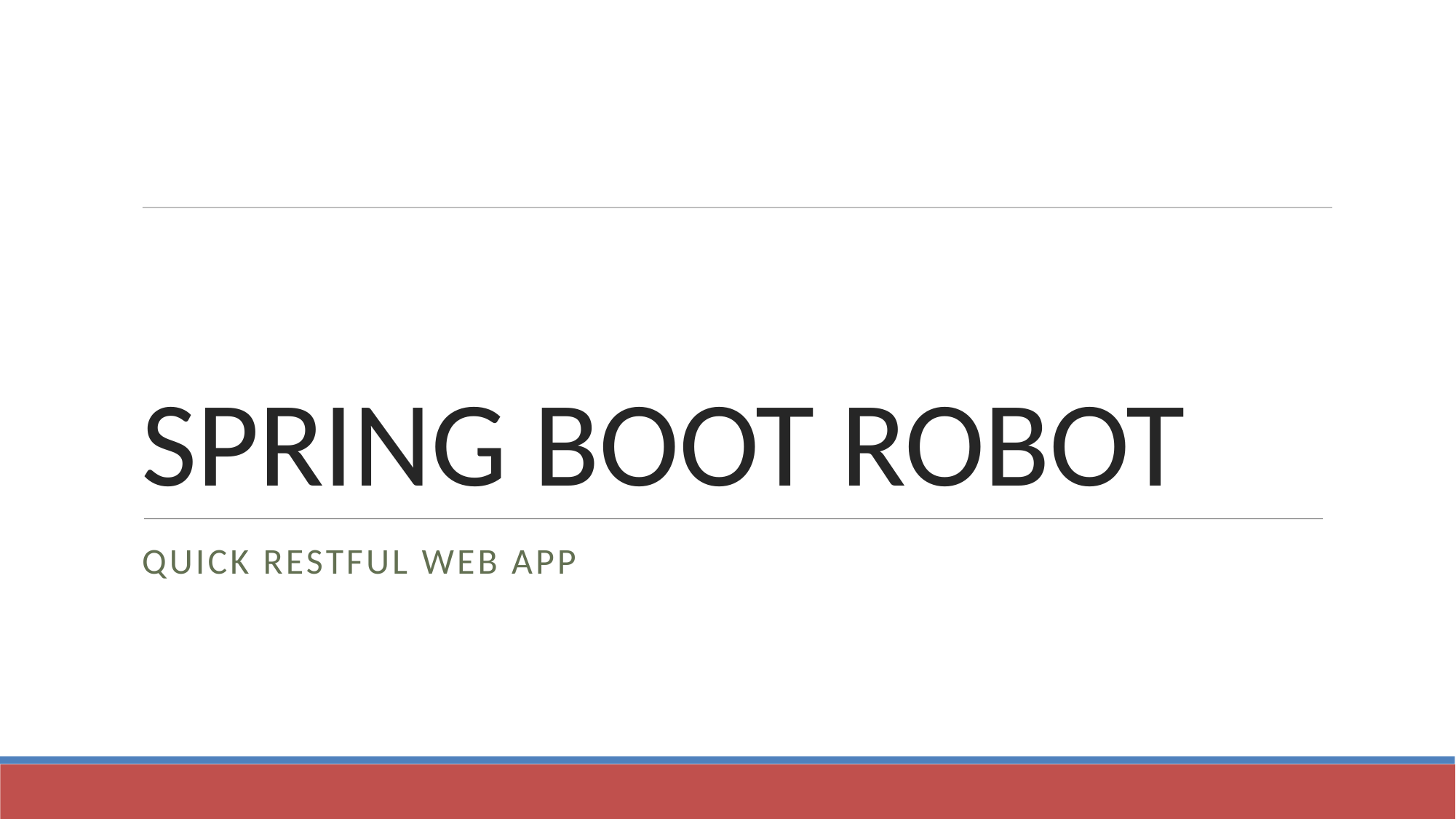

SPRING BOOT ROBOT
Quick RESTful WEB APP